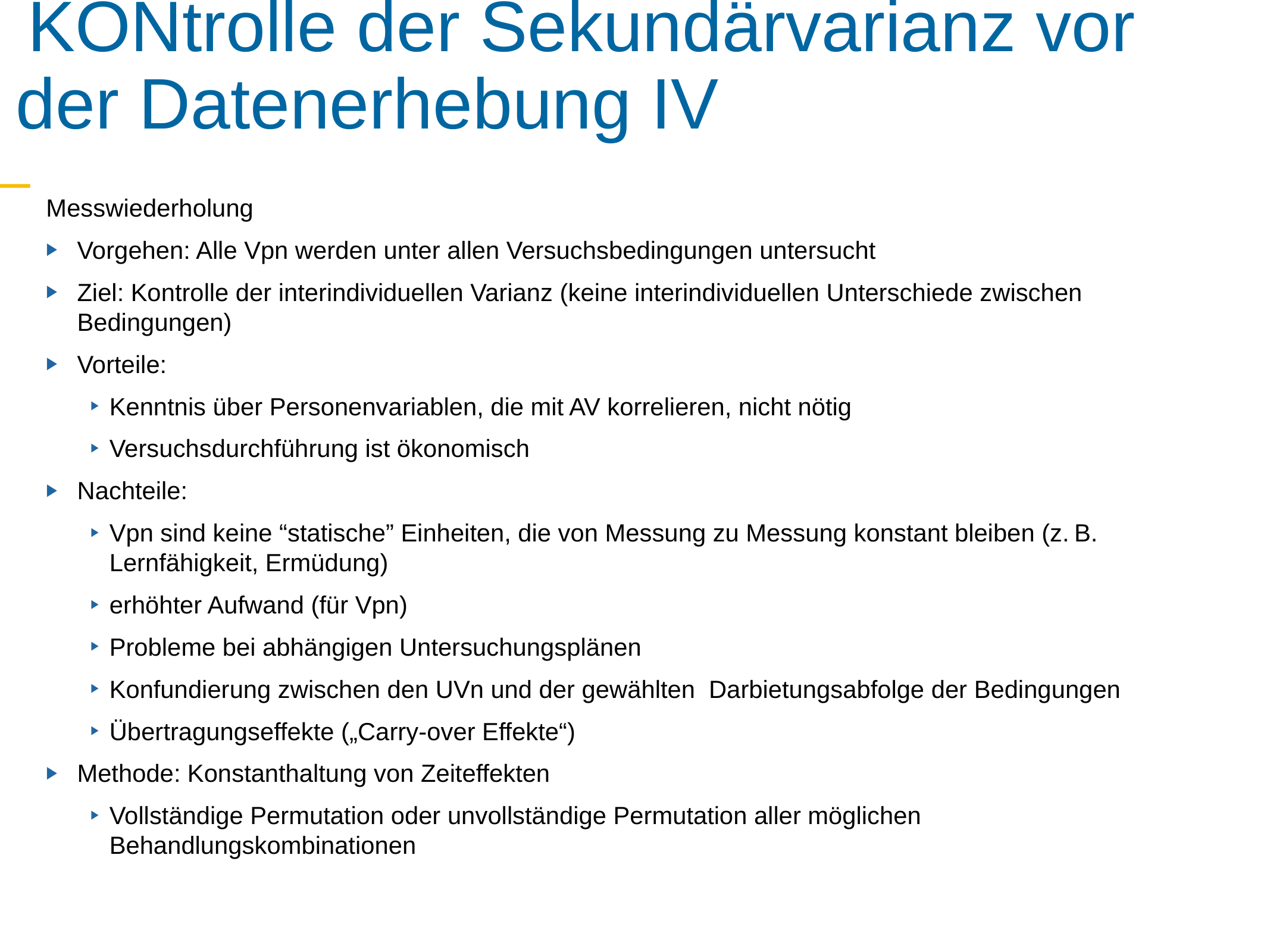

KONtrolle der Sekundärvarianz vor der Datenerhebung IV

Messwiederholung
Vorgehen: Alle Vpn werden unter allen Versuchsbedingungen untersucht
Ziel: Kontrolle der interindividuellen Varianz (keine interindividuellen Unterschiede zwischen Bedingungen)
Vorteile:
Kenntnis über Personenvariablen, die mit AV korrelieren, nicht nötig
Versuchsdurchführung ist ökonomisch
Nachteile:
Vpn sind keine “statische” Einheiten, die von Messung zu Messung konstant bleiben (z. B. Lernfähigkeit, Ermüdung)
erhöhter Aufwand (für Vpn)
Probleme bei abhängigen Untersuchungsplänen
Konfundierung zwischen den UVn und der gewählten  Darbietungsabfolge der Bedingungen
Übertragungseffekte („Carry-over Effekte“)
Methode: Konstanthaltung von Zeiteffekten
Vollständige Permutation oder unvollständige Permutation aller möglichen Behandlungskombinationen
25